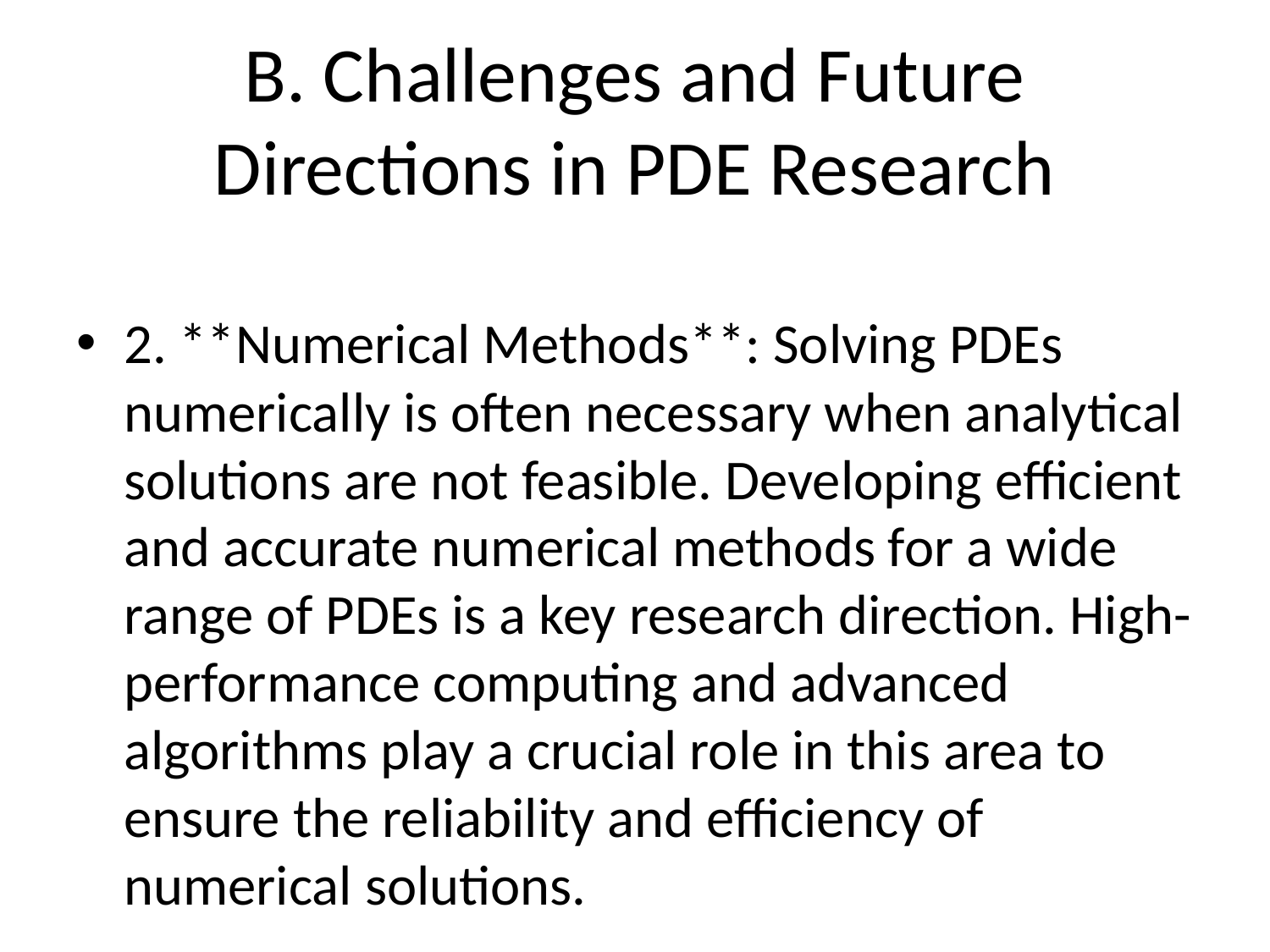

# B. Challenges and Future Directions in PDE Research

2. **Numerical Methods**: Solving PDEs numerically is often necessary when analytical solutions are not feasible. Developing efficient and accurate numerical methods for a wide range of PDEs is a key research direction. High-performance computing and advanced algorithms play a crucial role in this area to ensure the reliability and efficiency of numerical solutions.